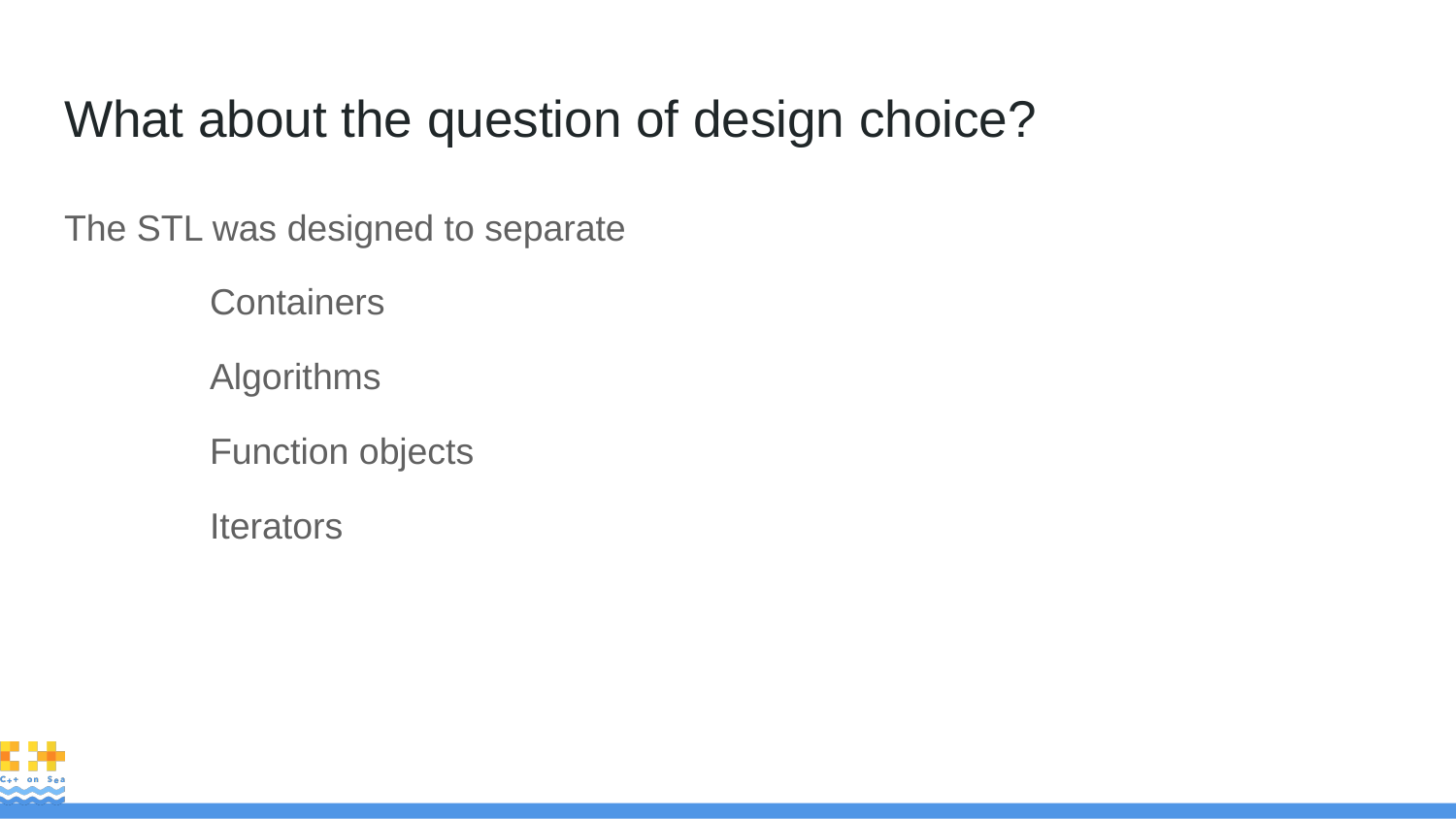

# What about the question of design choice?
The STL was designed to separate
	Containers
	Algorithms
	Function objects
	Iterators